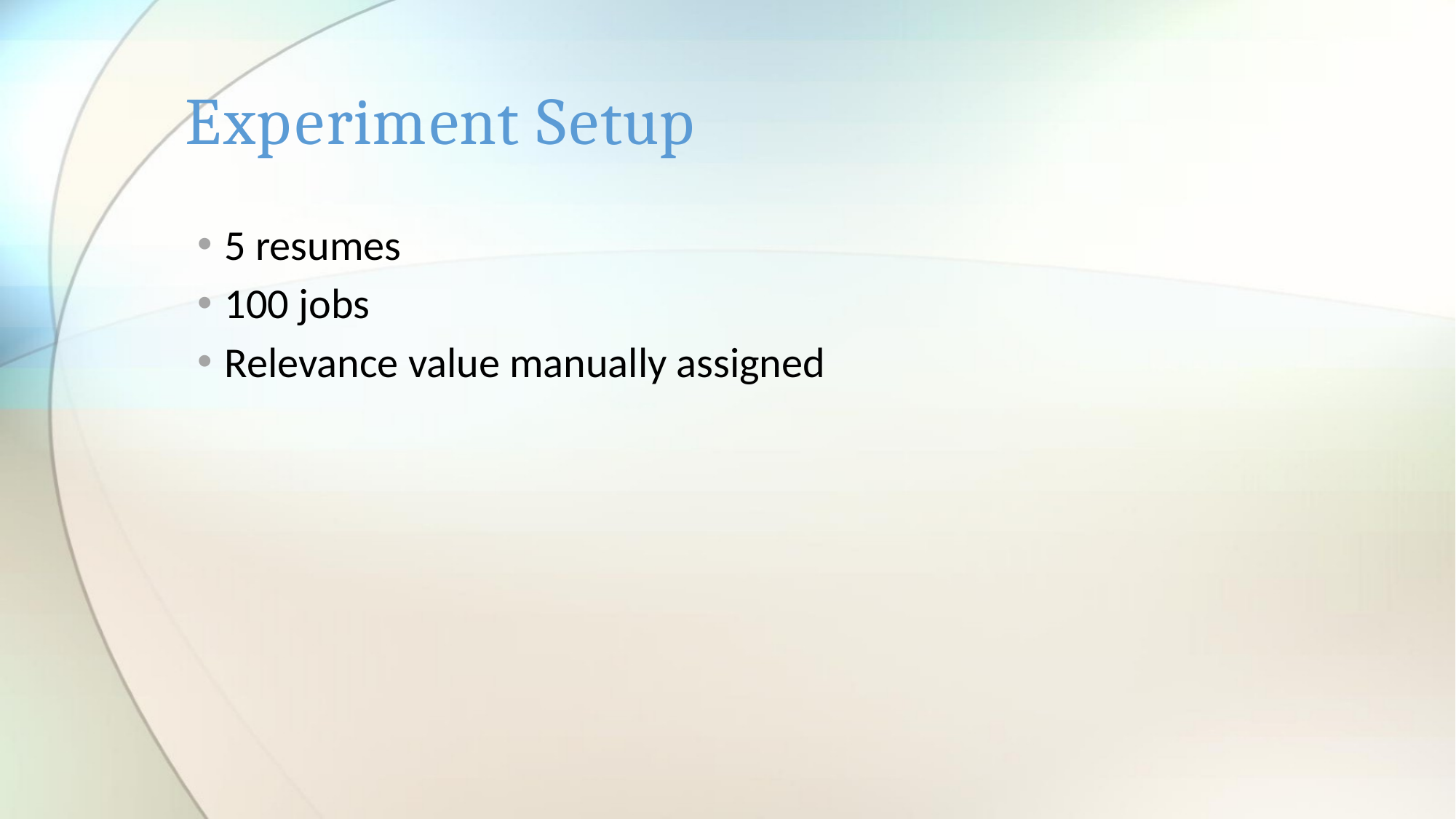

# Experiment Setup
5 resumes
100 jobs
Relevance value manually assigned